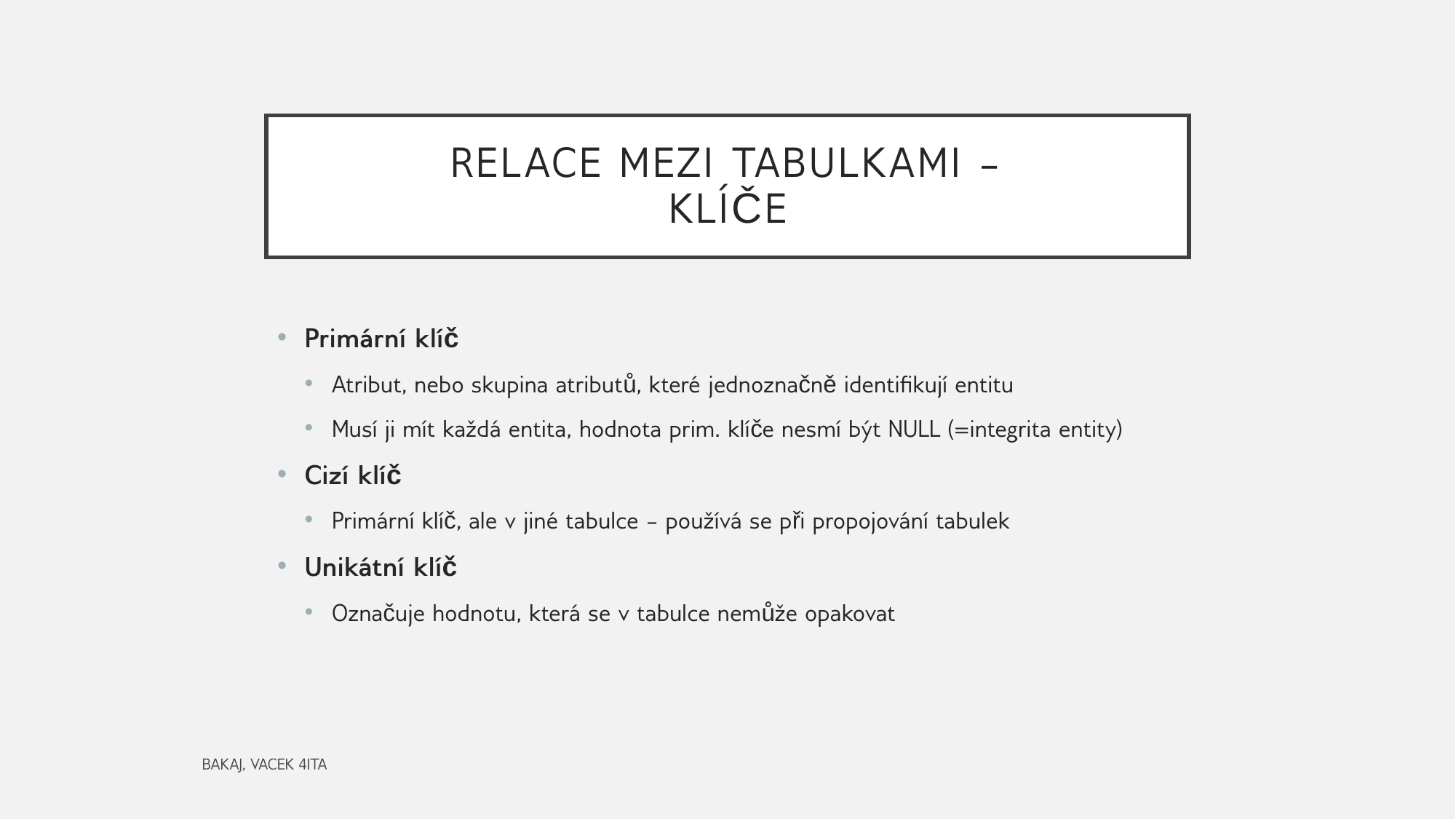

# Relace mezi tabulkami – klíče
Primární klíč
Atribut, nebo skupina atributů, které jednoznačně identifikují entitu
Musí ji mít každá entita, hodnota prim. klíče nesmí být NULL (=integrita entity)
Cizí klíč
Primární klíč, ale v jiné tabulce – používá se při propojování tabulek
Unikátní klíč
Označuje hodnotu, která se v tabulce nemůže opakovat
BAKAJ, VACEK 4ITA